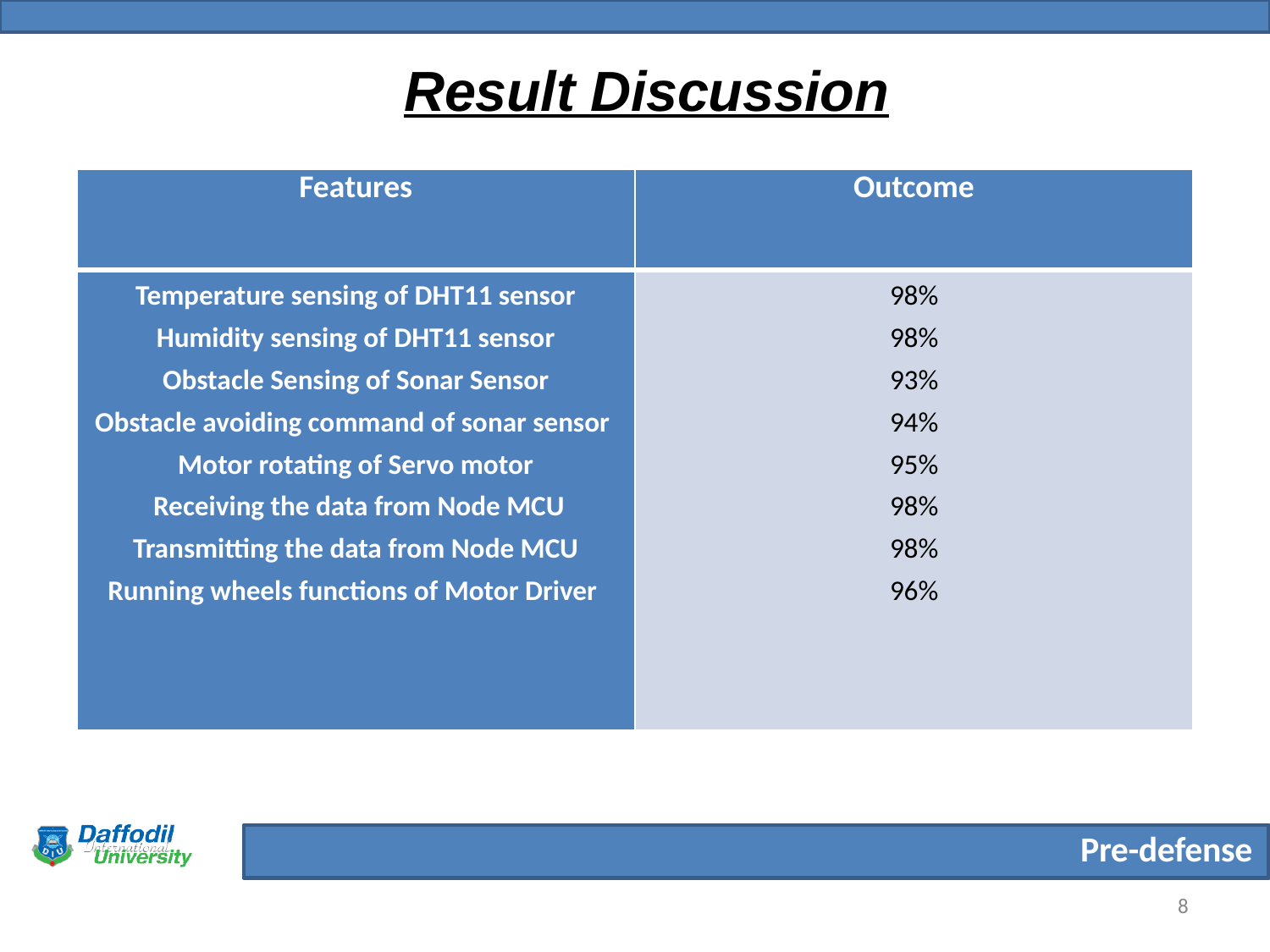

# Result Discussion
| Features | Outcome |
| --- | --- |
| Temperature sensing of DHT11 sensor Humidity sensing of DHT11 sensor Obstacle Sensing of Sonar Sensor Obstacle avoiding command of sonar sensor Motor rotating of Servo motor Receiving the data from Node MCU Transmitting the data from Node MCU Running wheels functions of Motor Driver | 98% 98% 93% 94% 95% 98% 98% 96% |
Pre-defense
8